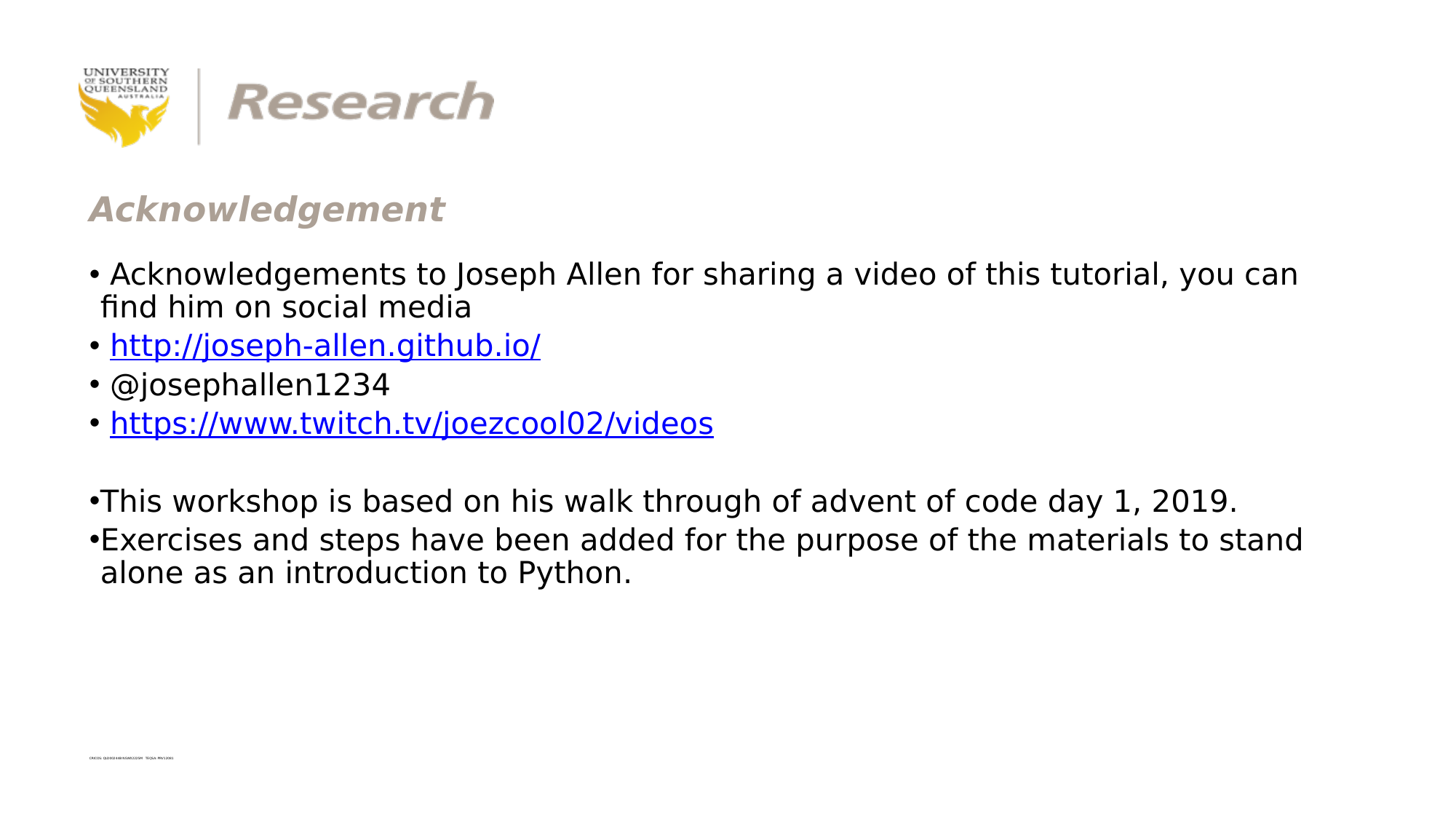

# Acknowledgement
 Acknowledgements to Joseph Allen for sharing a video of this tutorial, you can find him on social media
 http://joseph-allen.github.io/
 @josephallen1234
 https://www.twitch.tv/joezcool02/videos

This workshop is based on his walk through of advent of code day 1, 2019.
Exercises and steps have been added for the purpose of the materials to stand alone as an introduction to Python.